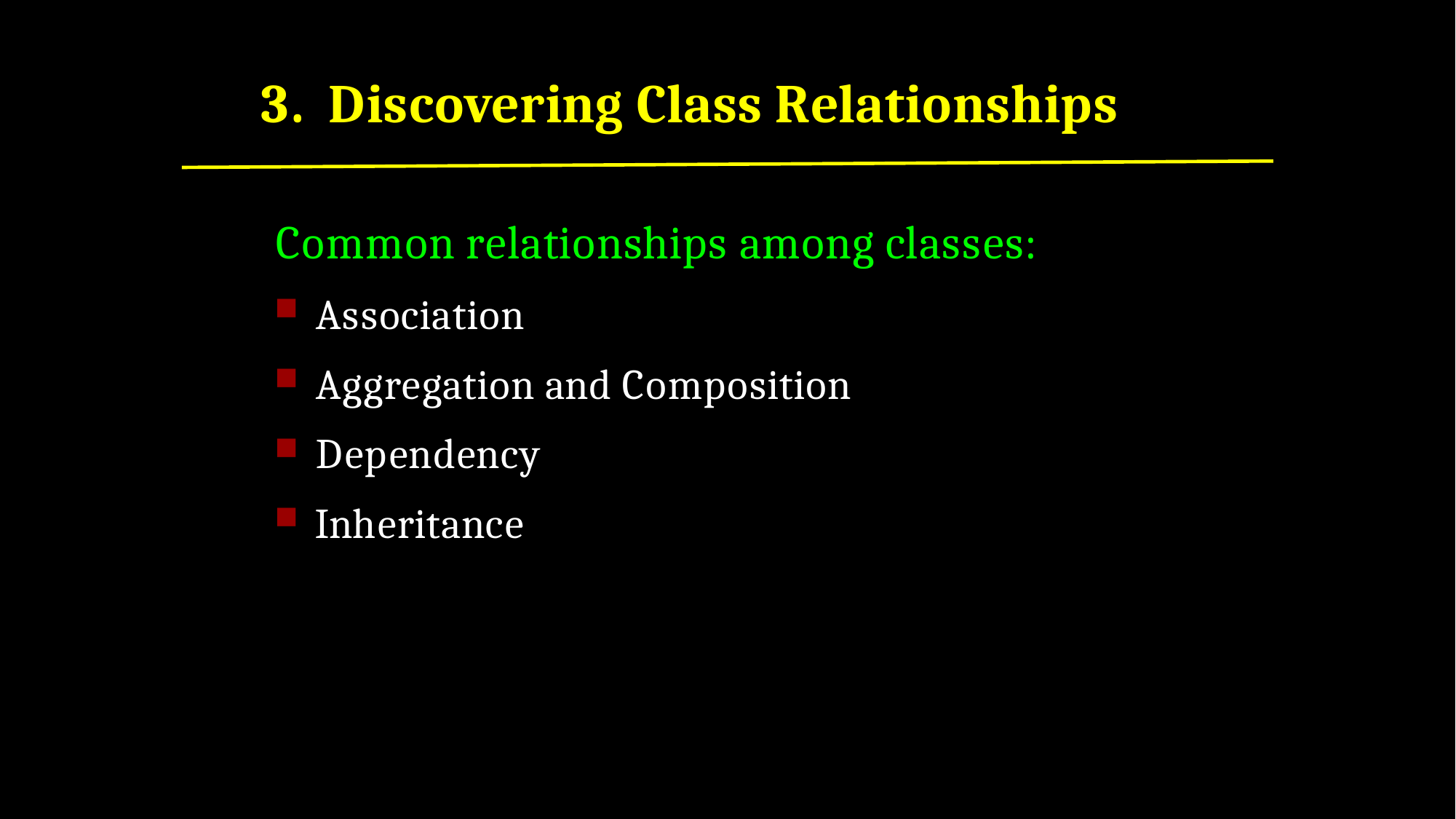

# 3.  Discovering Class Relationships
Common relationships among classes:
Association
Aggregation and Composition
Dependency
Inheritance